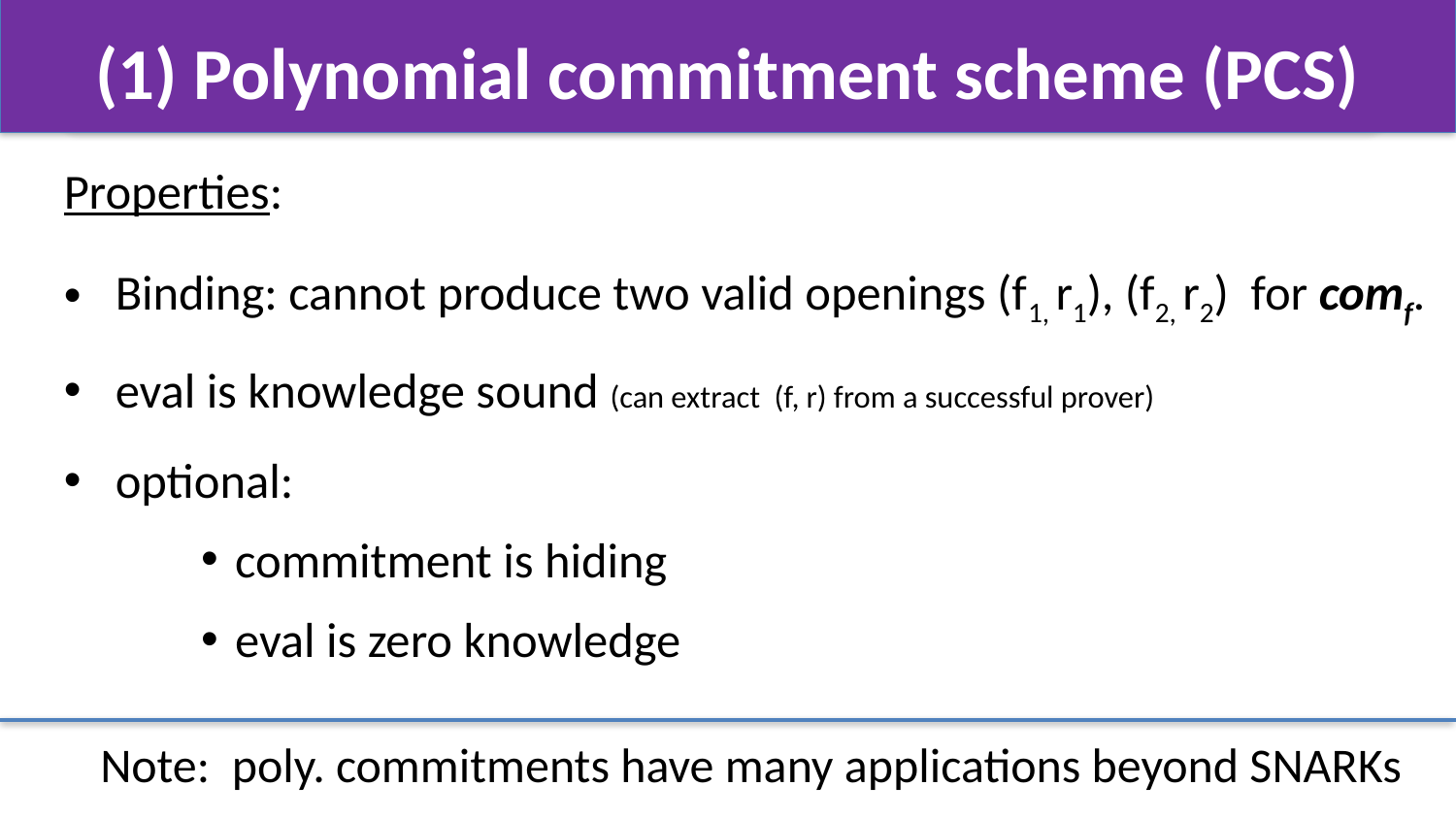

# (1) Polynomial commitment scheme (PCS)
Properties:
Binding: cannot produce two valid openings (f1, r1), (f2, r2)  for comf.
eval is knowledge sound (can extract  (f, r) from a successful prover)
optional:
commitment is hiding
eval is zero knowledge
Note:  poly. commitments have many applications beyond SNARKs